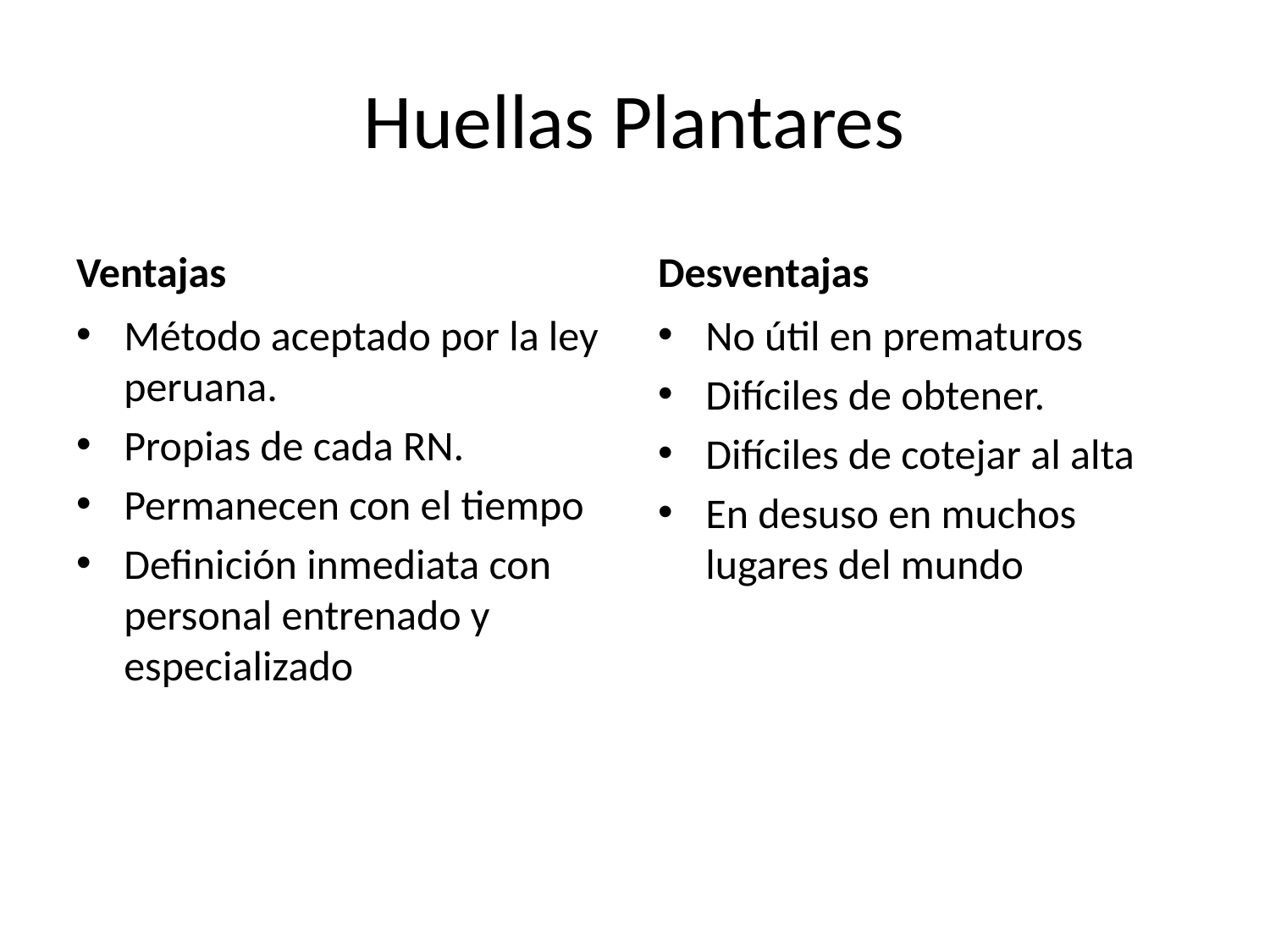

# Huellas Plantares
Ventajas
Desventajas
Método aceptado por la ley peruana.
Propias de cada RN.
Permanecen con el tiempo
Definición inmediata con personal entrenado y especializado
No útil en prematuros
Difíciles de obtener.
Difíciles de cotejar al alta
En desuso en muchos lugares del mundo